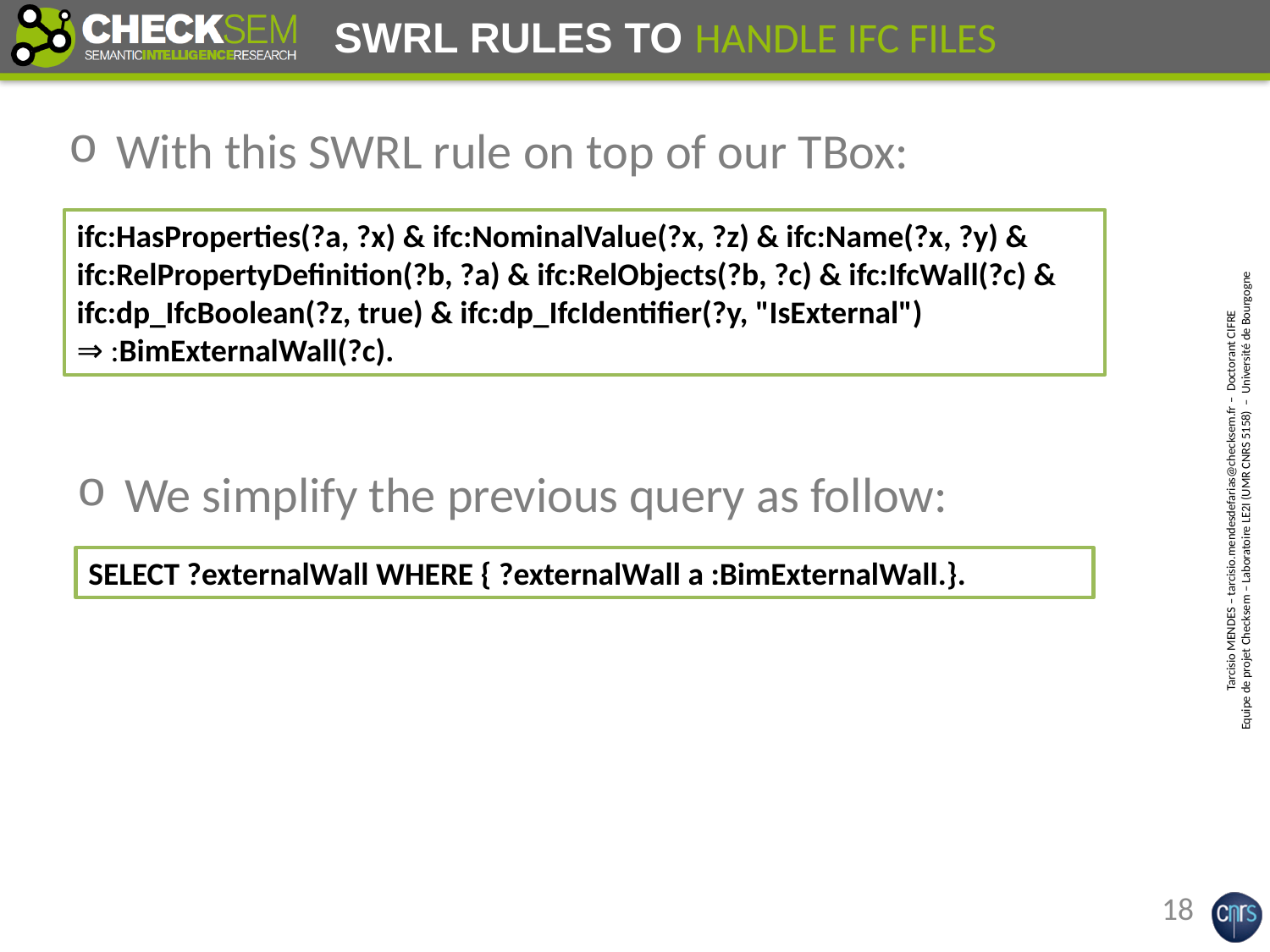

# SWRL RULES TO handle IFC files
With this SWRL rule on top of our TBox:

ifc:HasProperties(?a, ?x) & ifc:NominalValue(?x, ?z) & ifc:Name(?x, ?y) & ifc:RelPropertyDefinition(?b, ?a) & ifc:RelObjects(?b, ?c) & ifc:IfcWall(?c) & ifc:dp_IfcBoolean(?z, true) & ifc:dp_IfcIdentifier(?y, "IsExternal") ⇒ :BimExternalWall(?c).
We simplify the previous query as follow:

SELECT ?externalWall WHERE { ?externalWall a :BimExternalWall.}.
18